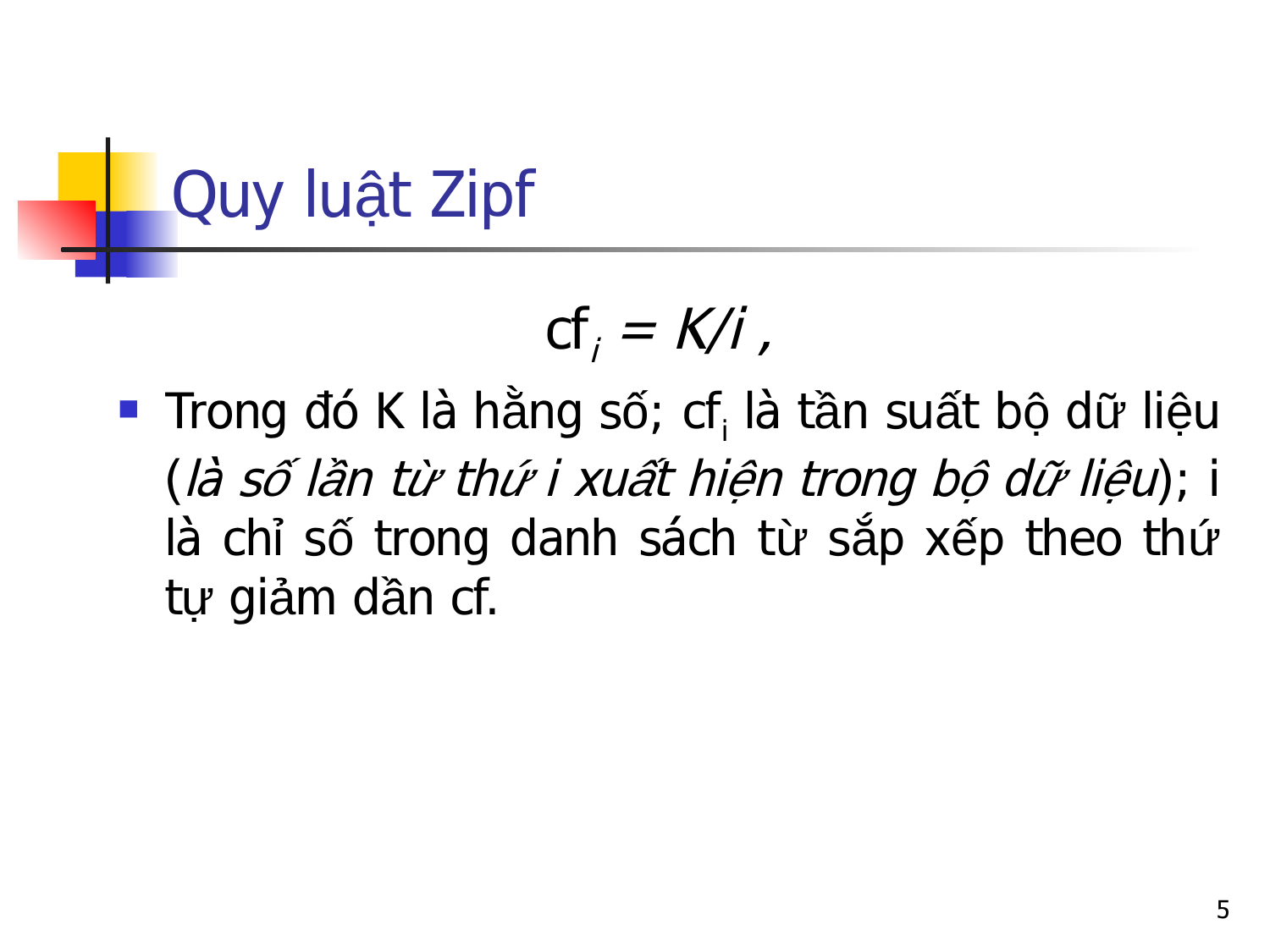

# Quy luật Zipf
cfi = K/i ,
Trong đó K là hằng số; cfi là tần suất bộ dữ liệu (là số lần từ thứ i xuất hiện trong bộ dữ liệu); i là chỉ số trong danh sách từ sắp xếp theo thứ tự giảm dần cf.

5